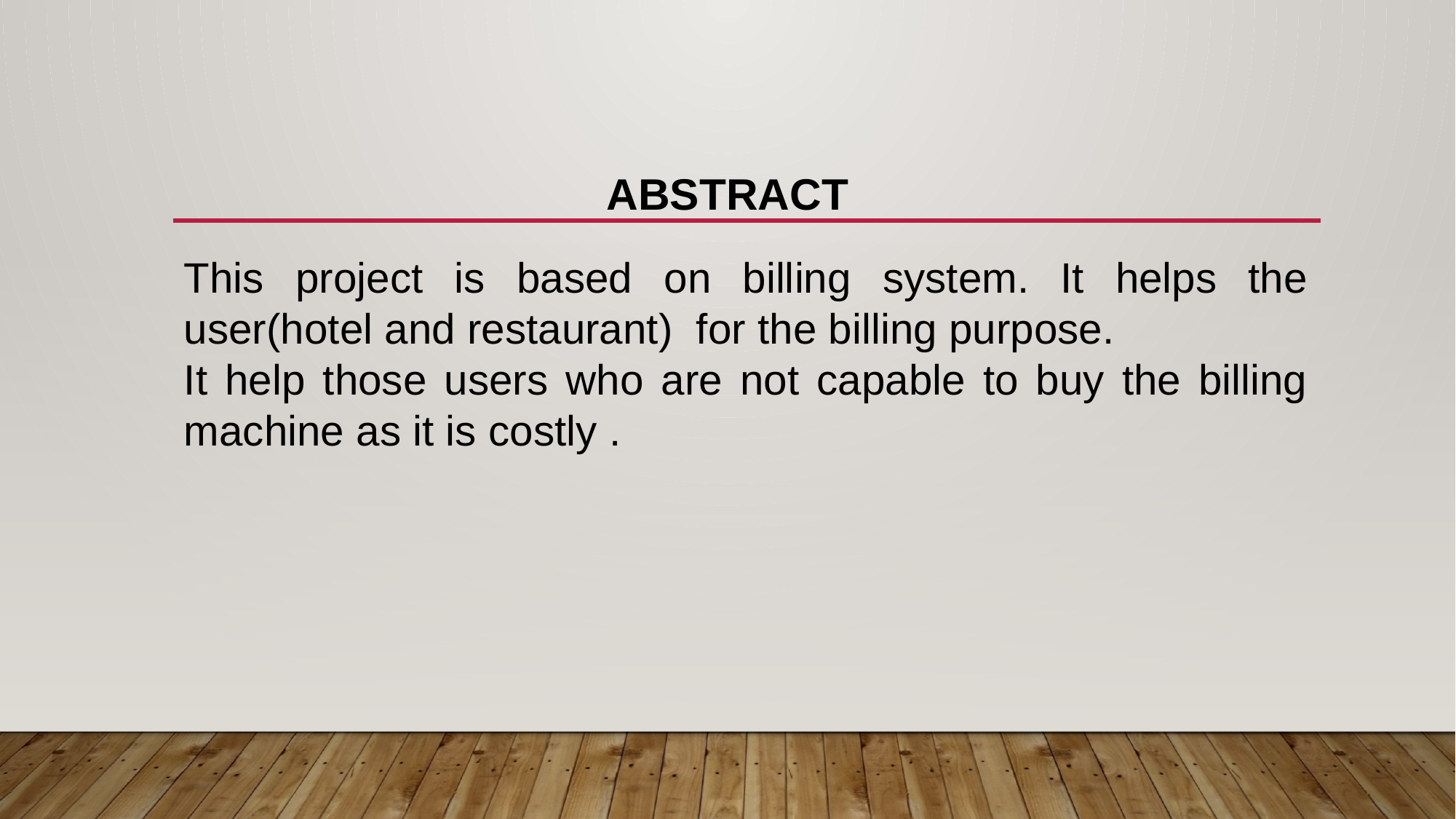

# abstract
This project is based on billing system. It helps the user(hotel and restaurant)  for the billing purpose.
It help those users who are not capable to buy the billing machine as it is costly .